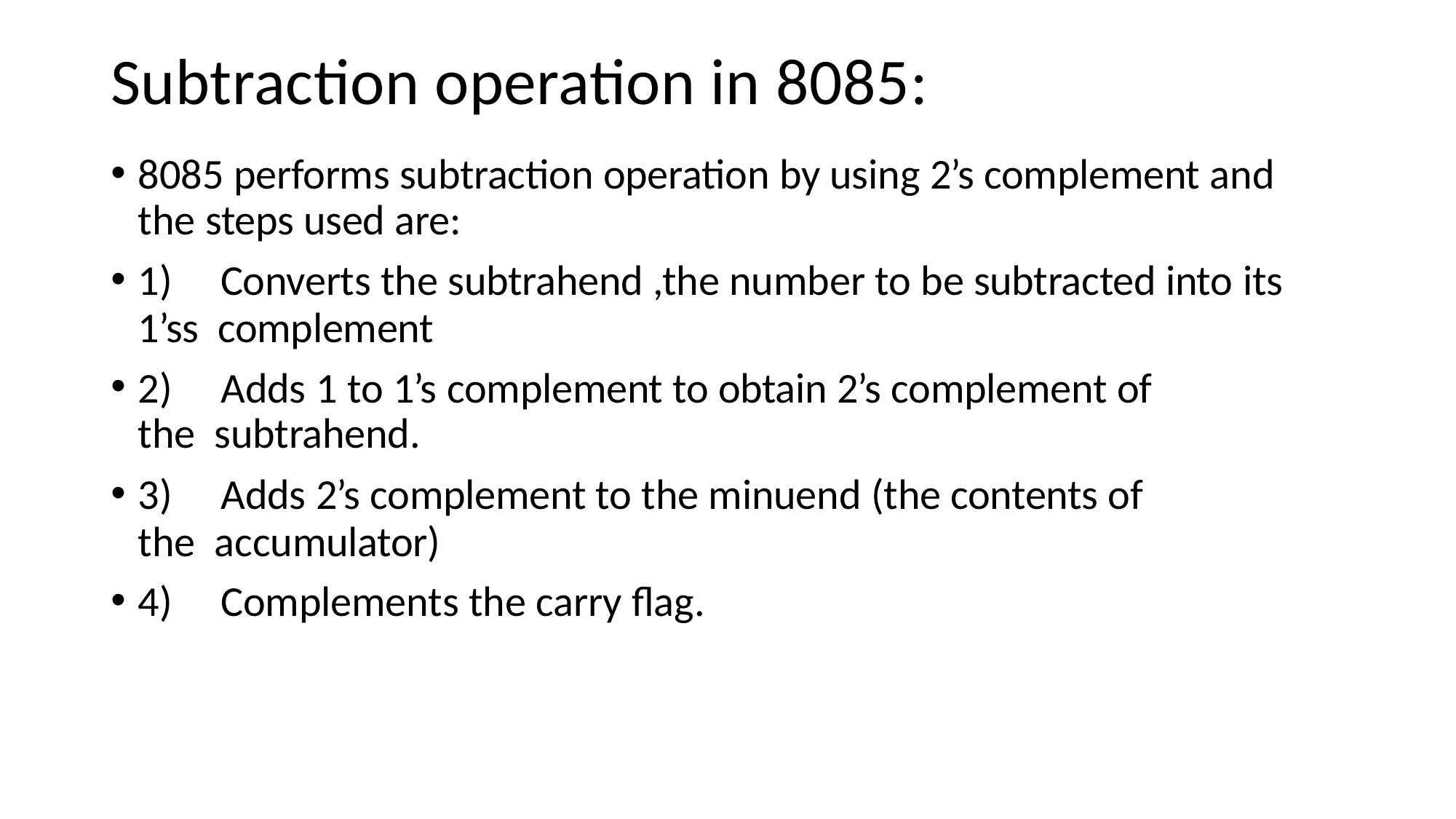

# Subtraction operation in 8085:
8085 performs subtraction operation by using 2’s complement and  the steps used are:
1)	Converts the subtrahend ,the number to be subtracted into its 1’ss  complement
2)	Adds 1 to 1’s complement to obtain 2’s complement of the  subtrahend.
3)	Adds 2’s complement to the minuend (the contents of the  accumulator)
4)	Complements the carry flag.